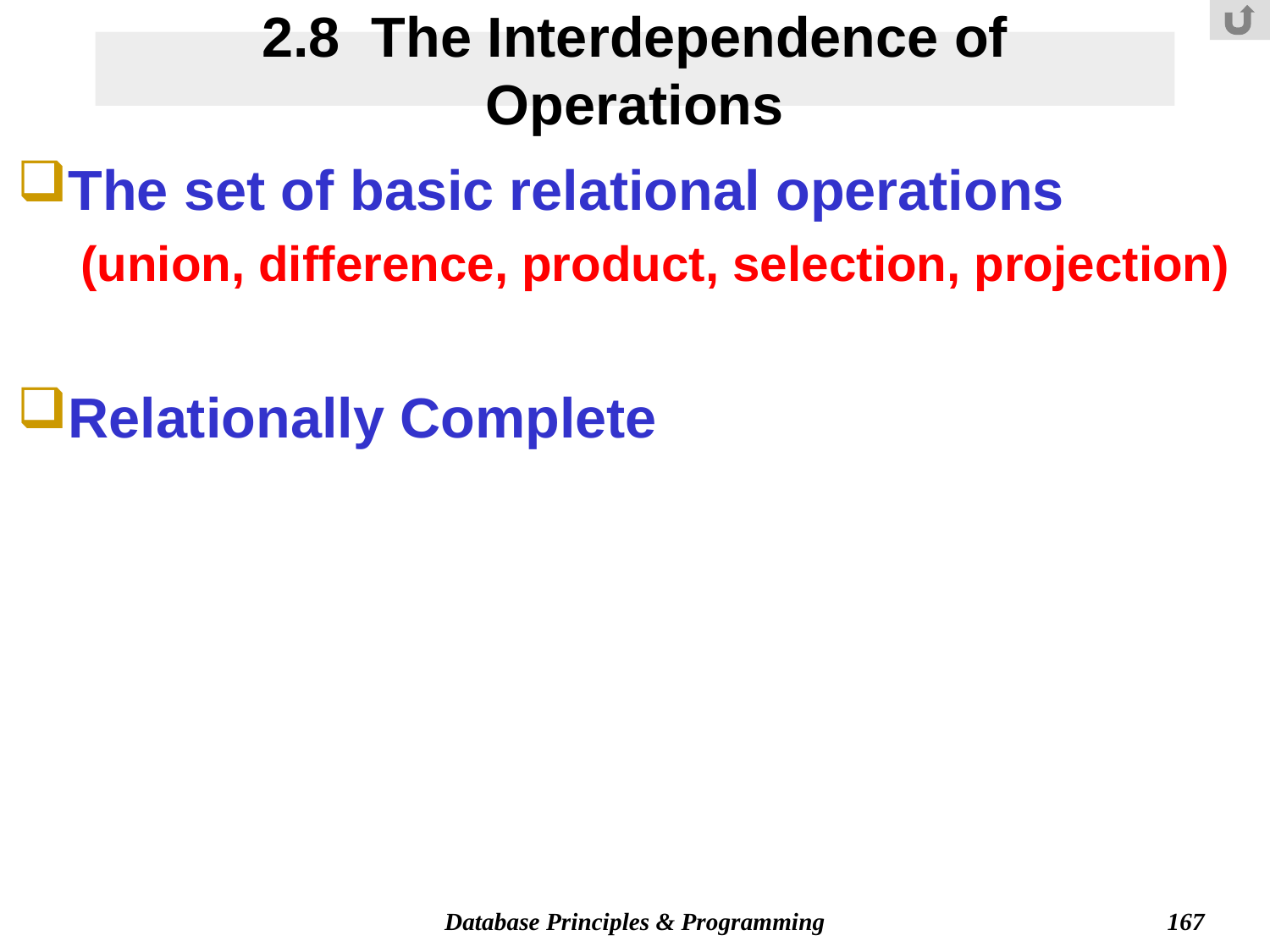

# 2.8  The Interdependence of Operations

The set of basic relational operations
(union, difference, product, selection, projection)

Relationally Complete

Database Principles & Programming
167